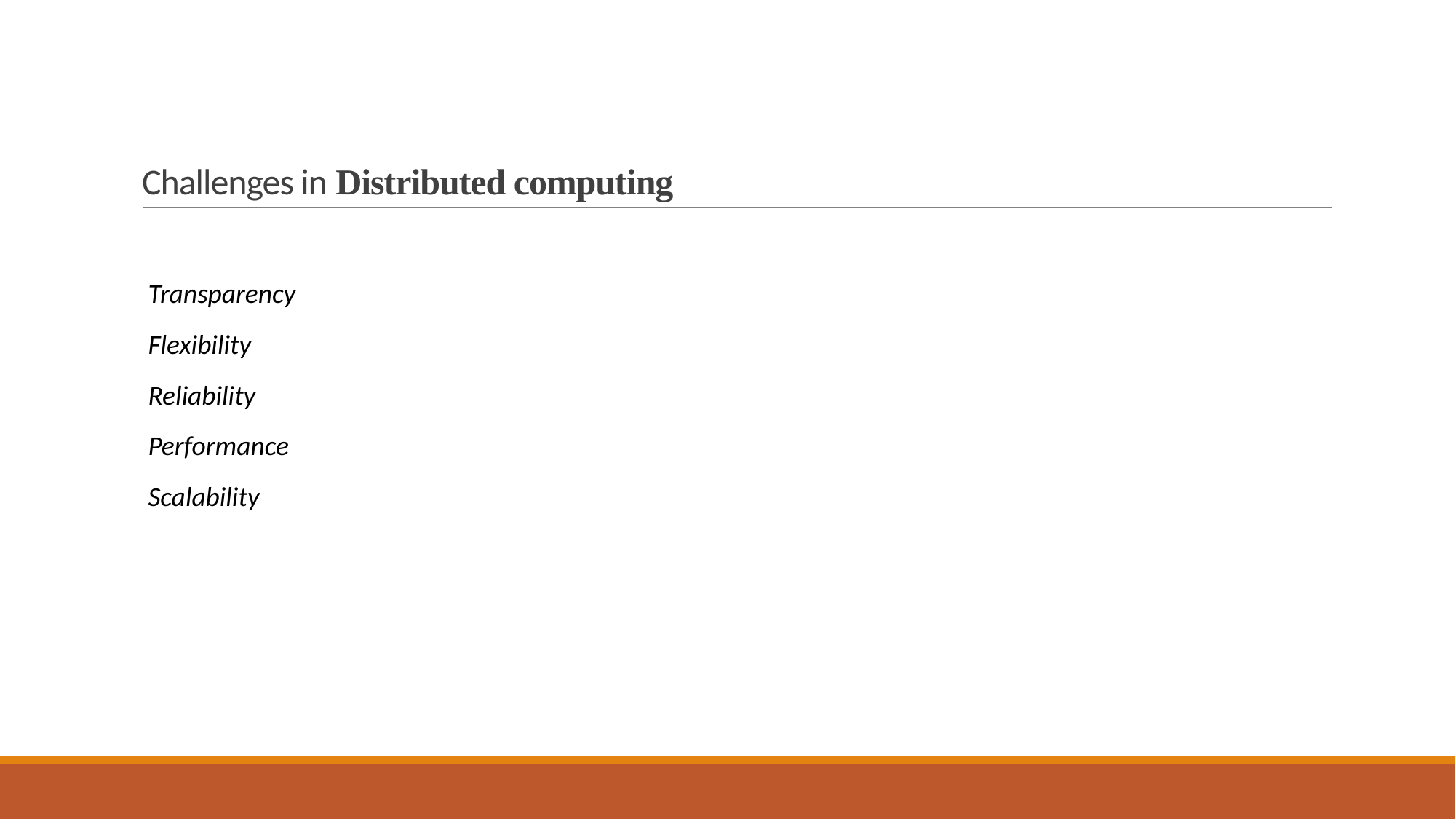

# Challenges in Distributed computing

 Transparency
 Flexibility
 Reliability
 Performance
 Scalability